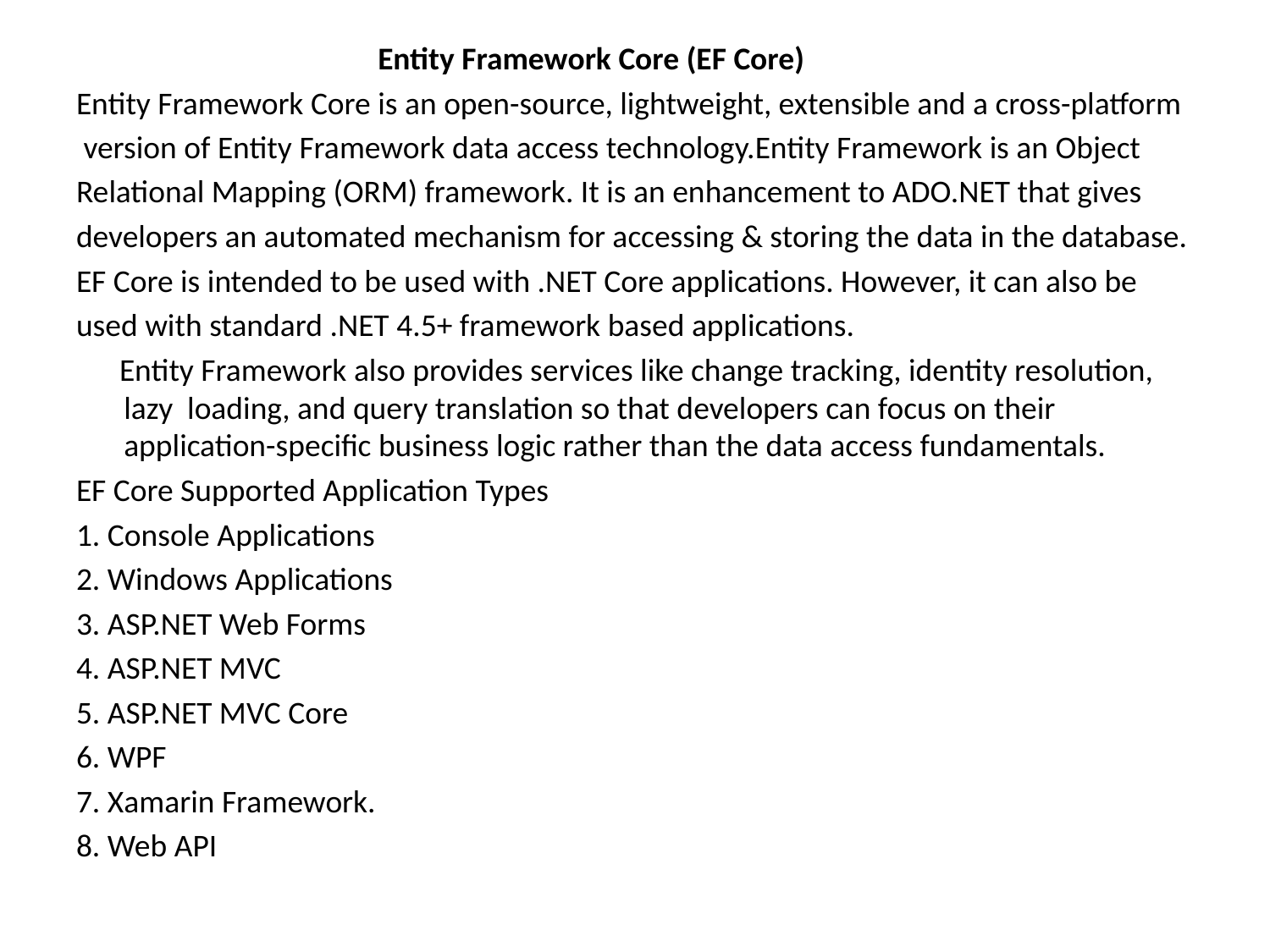

Entity Framework Core (EF Core)
Entity Framework Core is an open-source, lightweight, extensible and a cross-platform
 version of Entity Framework data access technology.Entity Framework is an Object
Relational Mapping (ORM) framework. It is an enhancement to ADO.NET that gives
developers an automated mechanism for accessing & storing the data in the database.
EF Core is intended to be used with .NET Core applications. However, it can also be
used with standard .NET 4.5+ framework based applications.
      Entity Framework also provides services like change tracking, identity resolution, lazy  loading, and query translation so that developers can focus on their application-specific business logic rather than the data access fundamentals.
EF Core Supported Application Types
1. Console Applications
2. Windows Applications
3. ASP.NET Web Forms
4. ASP.NET MVC
5. ASP.NET MVC Core
6. WPF
7. Xamarin Framework.
8. Web API